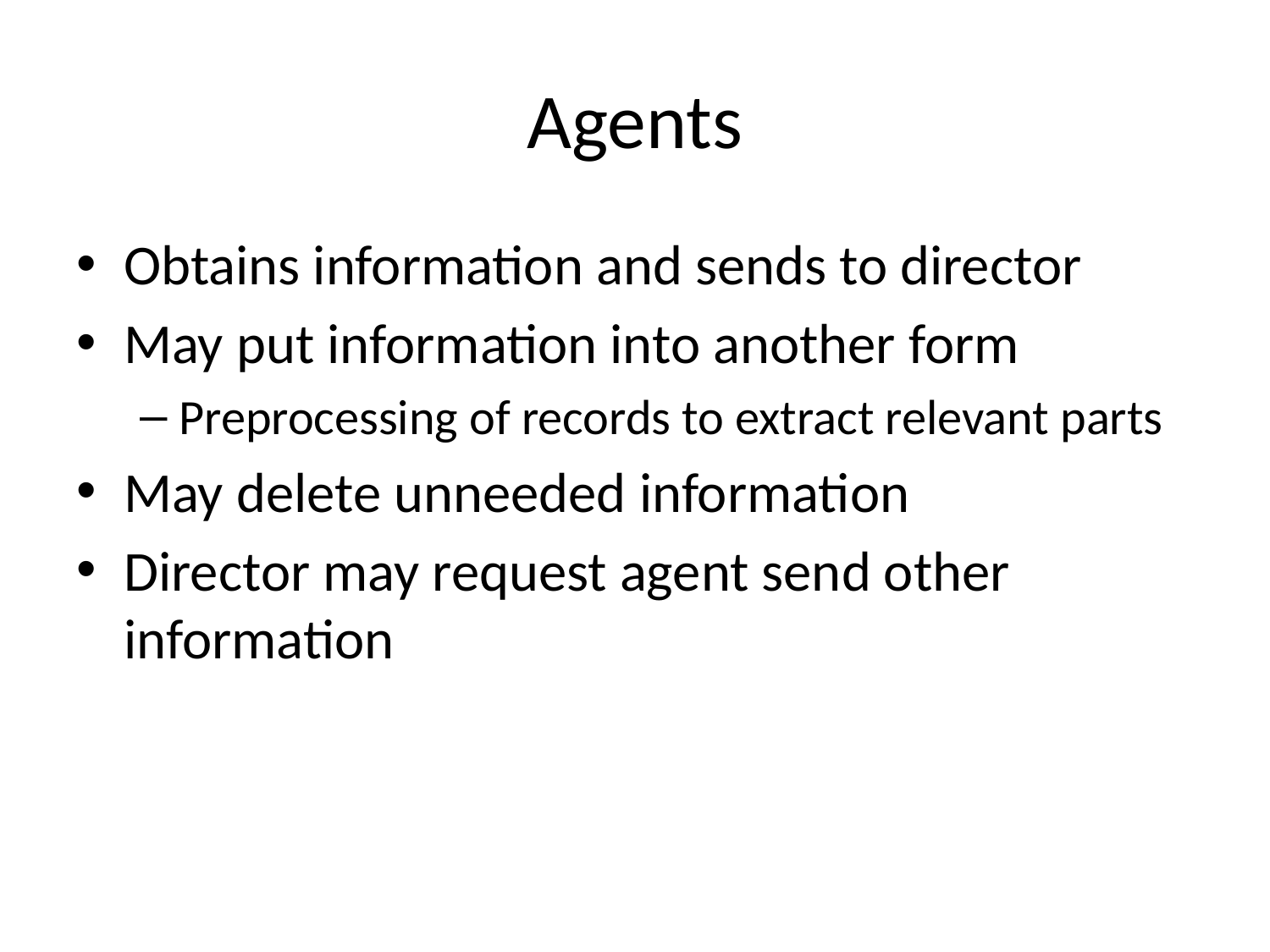

# Agents
Obtains information and sends to director
May put information into another form
Preprocessing of records to extract relevant parts
May delete unneeded information
Director may request agent send other information